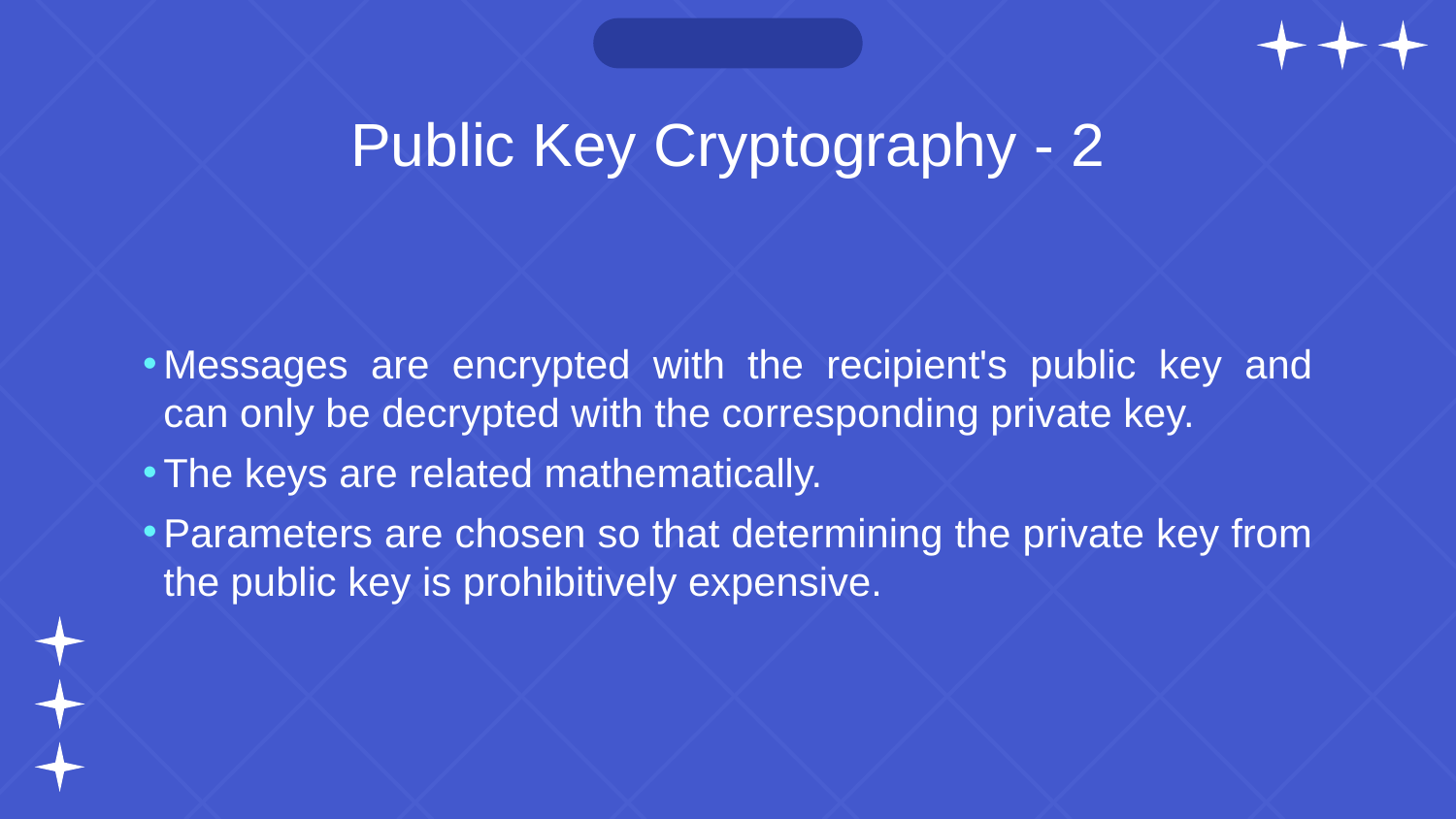

# Public Key Cryptography - 2
Messages are encrypted with the recipient's public key and can only be decrypted with the corresponding private key.
The keys are related mathematically.
Parameters are chosen so that determining the private key from the public key is prohibitively expensive.